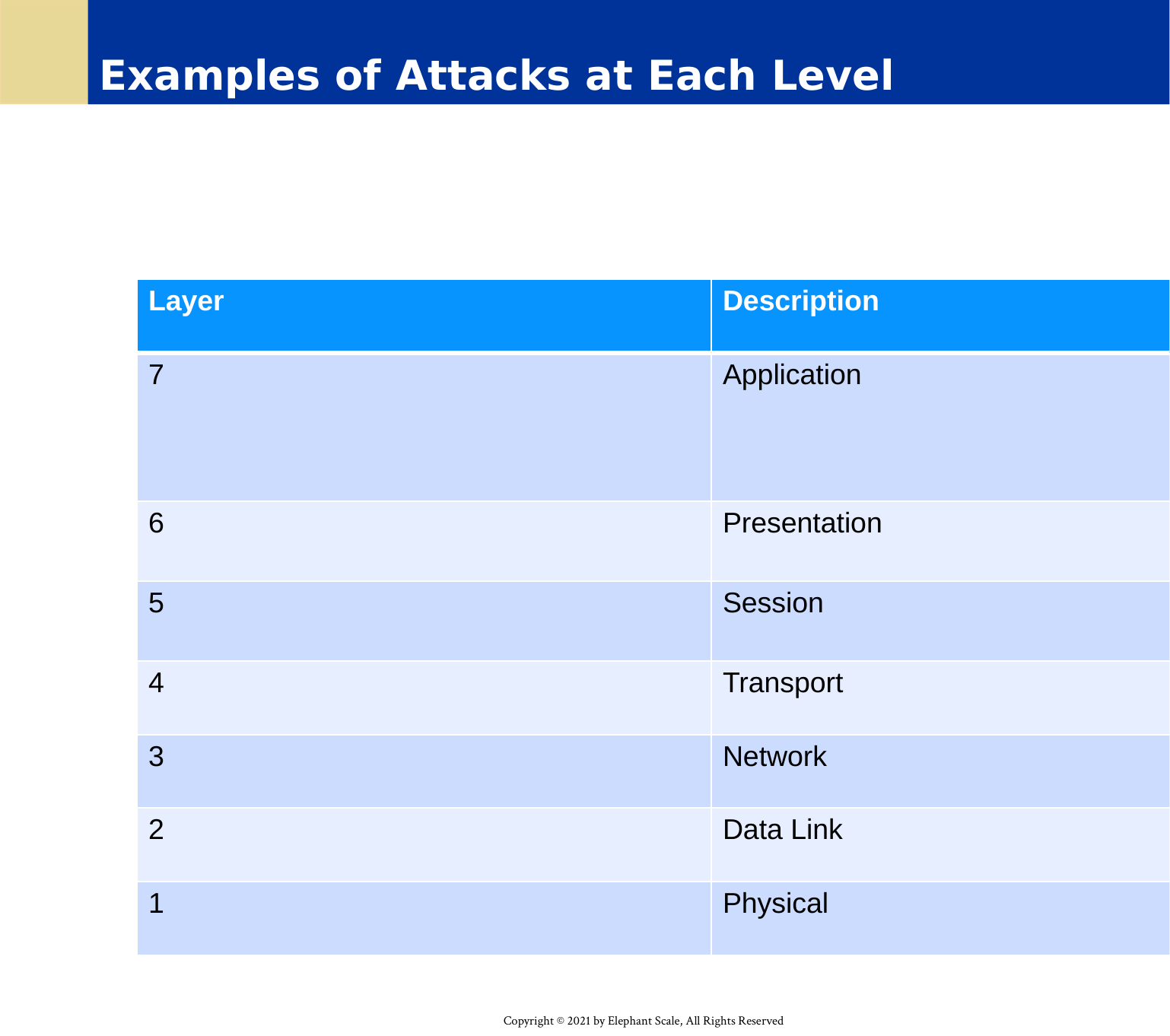

# Examples of Attacks at Each Level

| Layer | Description | Attack |
| --- | --- | --- |
| 7 | Application | Social Engineering, UserID/Password sniffing. Lack of role-based security for admin and support. Spoofing authentication credentials |
| 6 | Presentation | Phishing, TLS/SSL sniffing Breaking weak or faulty encryption |
| 5 | Session | Hacking – Telnet and FTP hacking Access to unsecured applications |
| 4 | Transport | TCP Sessions sniffing Port sniffing |
| 3 | Network | Man in the Middle Attacks Port sniffing |
| 2 | Data Link | Spoofing MAC/ARP sniffing |
| 1 | Physical | Sniffing, physical device compromise |
Copyright © 2021 by Elephant Scale, All Rights Reserved